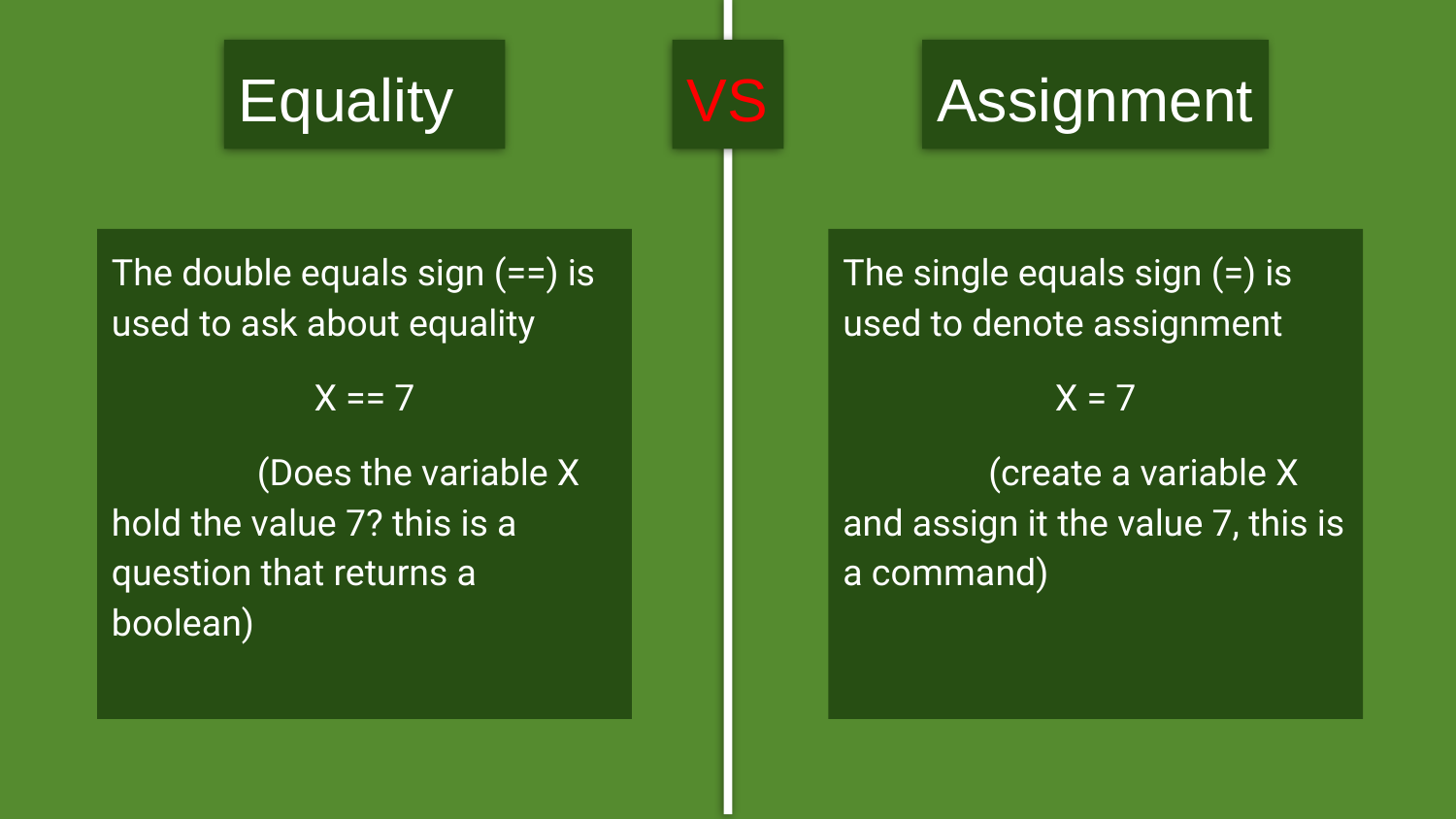

Equality
VS
Assignment
The double equals sign (==) is used to ask about equality
X == 7
	(Does the variable X hold the value 7? this is a question that returns a boolean)
The single equals sign (=) is used to denote assignment
X = 7
	(create a variable X and assign it the value 7, this is a command)